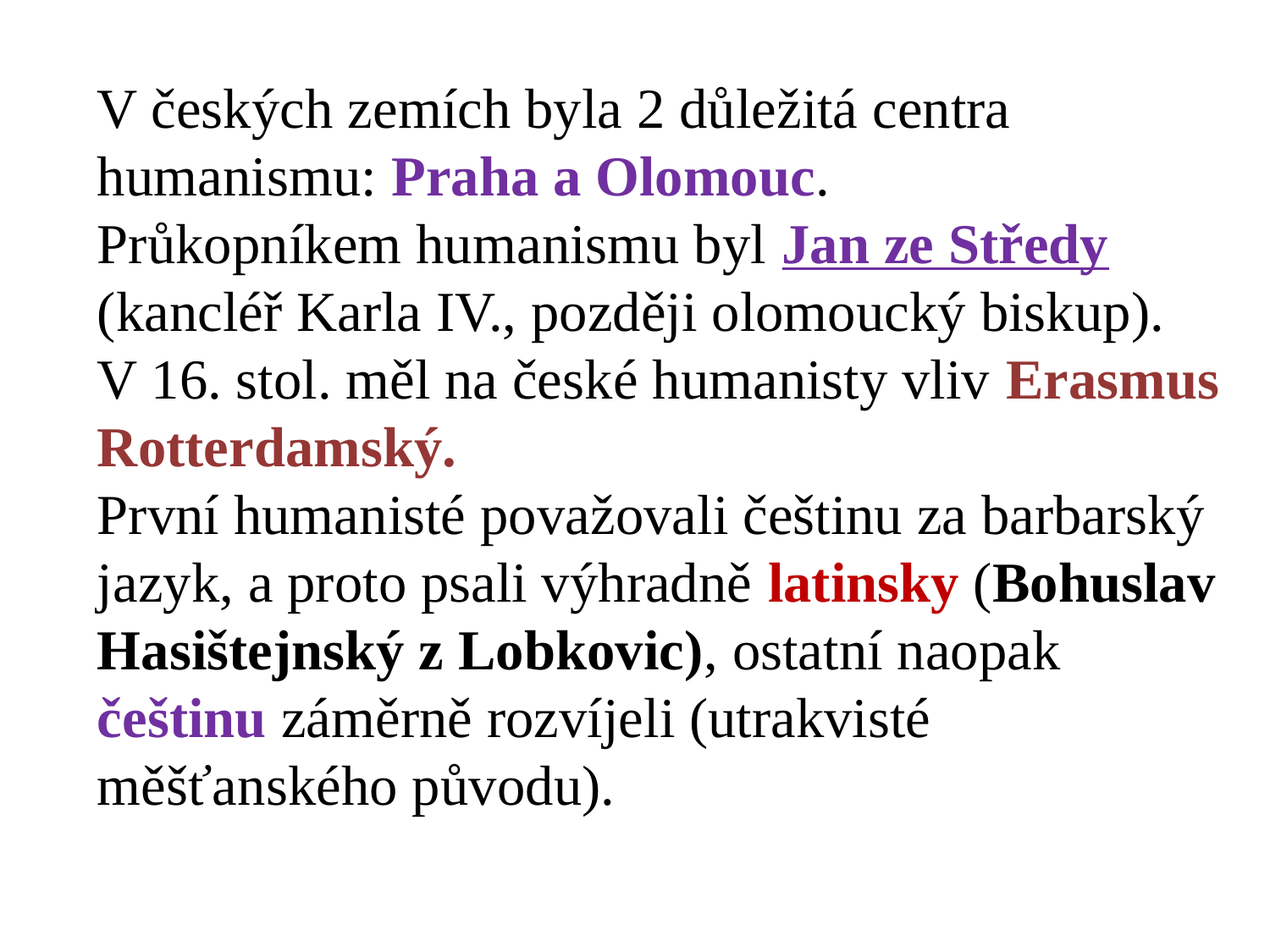

V českých zemích byla 2 důležitá centra humanismu: Praha a Olomouc.
Průkopníkem humanismu byl Jan ze Středy (kancléř Karla IV., později olomoucký biskup).
V 16. stol. měl na české humanisty vliv Erasmus Rotterdamský.
První humanisté považovali češtinu za barbarský jazyk, a proto psali výhradně latinsky (Bohuslav Hasištejnský z Lobkovic), ostatní naopak češtinu záměrně rozvíjeli (utrakvisté měšťanského původu).